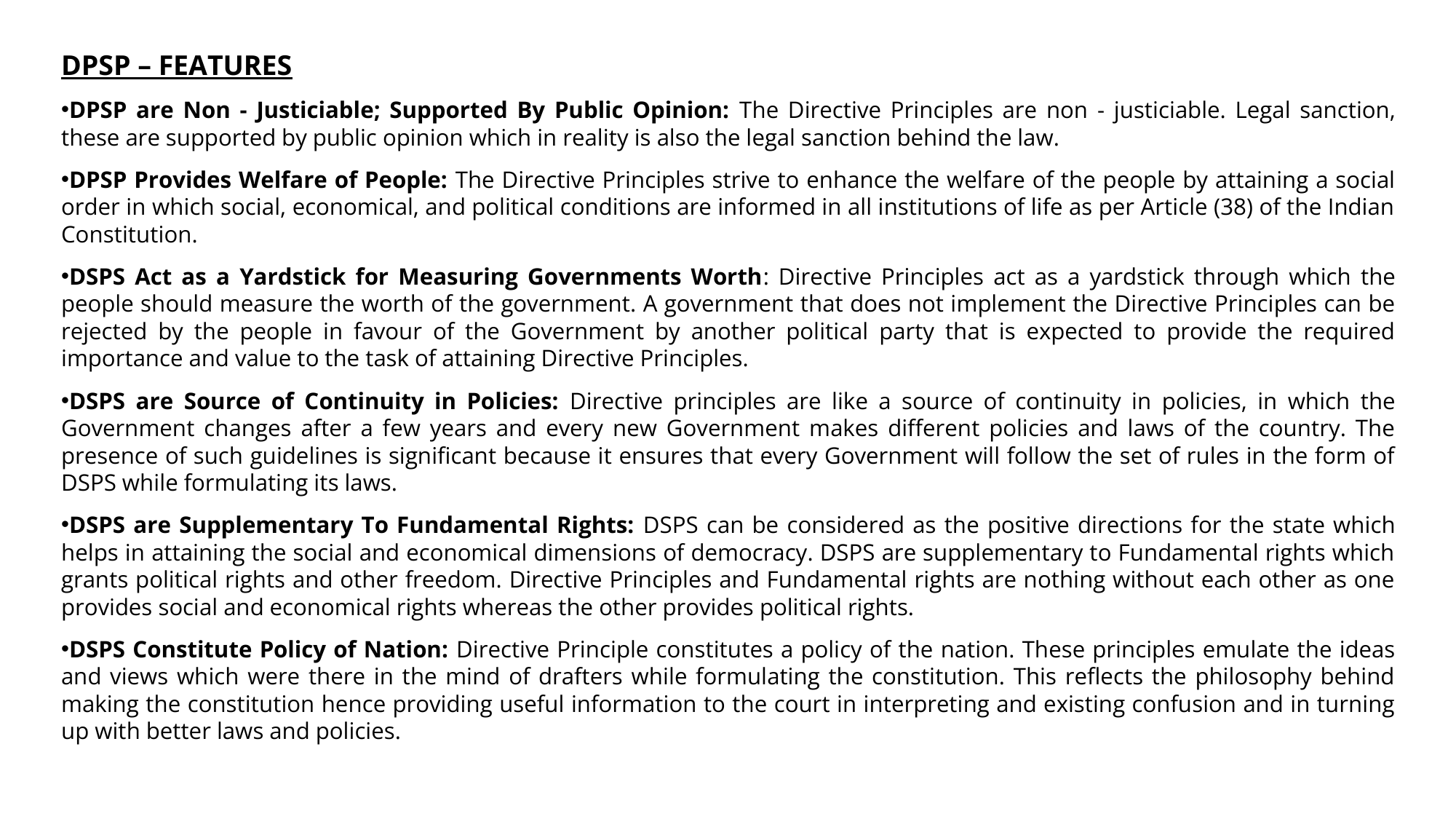

DPSP – FEATURES
DPSP are Non - Justiciable; Supported By Public Opinion: The Directive Principles are non - justiciable. Legal sanction, these are supported by public opinion which in reality is also the legal sanction behind the law.
DPSP Provides Welfare of People: The Directive Principles strive to enhance the welfare of the people by attaining a social order in which social, economical, and political conditions are informed in all institutions of life as per Article (38) of the Indian Constitution.
DSPS Act as a Yardstick for Measuring Governments Worth: Directive Principles act as a yardstick through which the people should measure the worth of the government. A government that does not implement the Directive Principles can be rejected by the people in favour of the Government by another political party that is expected to provide the required importance and value to the task of attaining Directive Principles.
DSPS are Source of Continuity in Policies: Directive principles are like a source of continuity in policies, in which the Government changes after a few years and every new Government makes different policies and laws of the country. The presence of such guidelines is significant because it ensures that every Government will follow the set of rules in the form of DSPS while formulating its laws.
DSPS are Supplementary To Fundamental Rights: DSPS can be considered as the positive directions for the state which helps in attaining the social and economical dimensions of democracy. DSPS are supplementary to Fundamental rights which grants political rights and other freedom. Directive Principles and Fundamental rights are nothing without each other as one provides social and economical rights whereas the other provides political rights.
DSPS Constitute Policy of Nation: Directive Principle constitutes a policy of the nation. These principles emulate the ideas and views which were there in the mind of drafters while formulating the constitution. This reflects the philosophy behind making the constitution hence providing useful information to the court in interpreting and existing confusion and in turning up with better laws and policies.